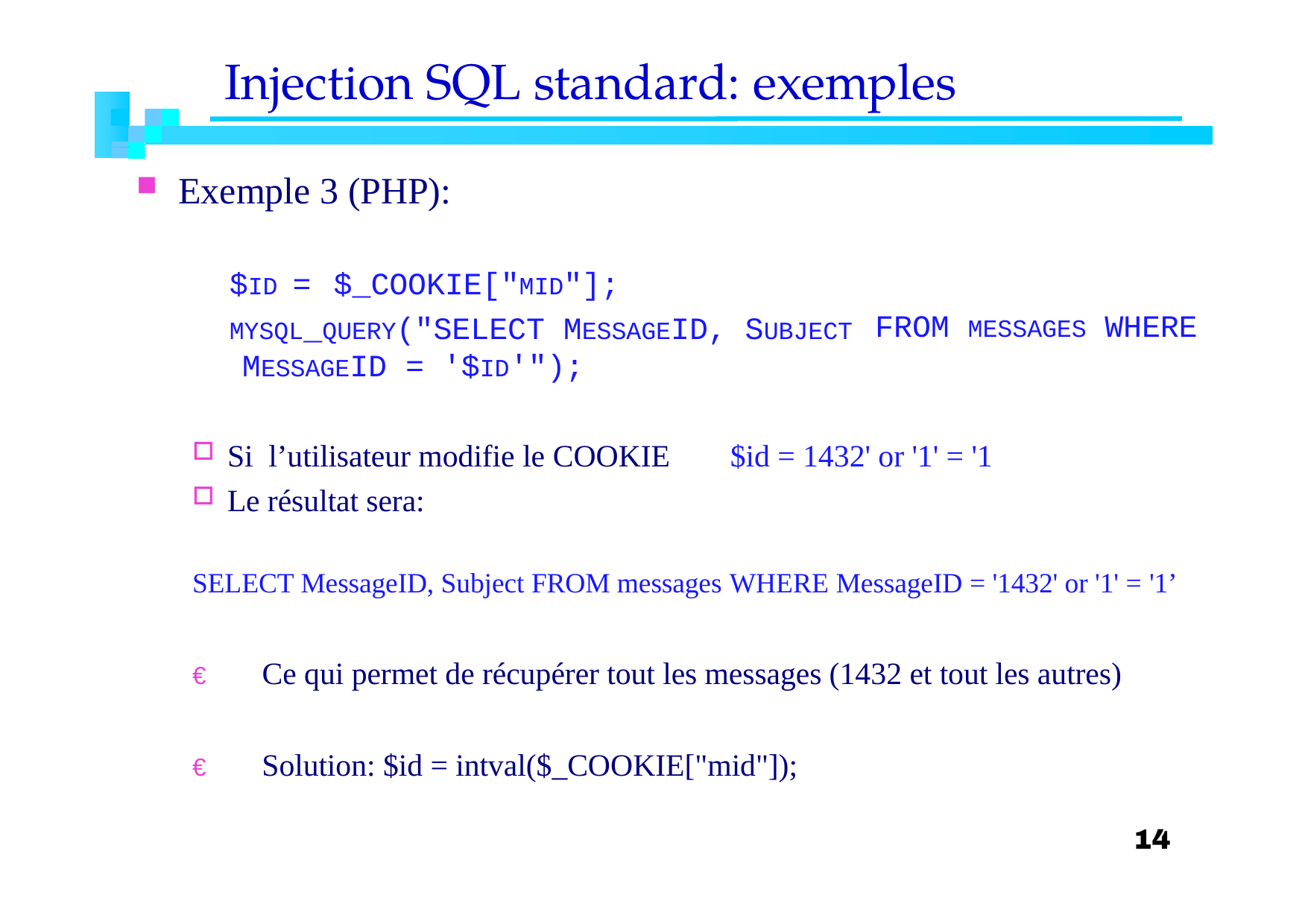

# Injection SQL standard: exemples

Exemple 3 (PHP):

$ID = $_COOKIE["MID"];
MYSQL_QUERY("SELECT MESSAGEID, SUBJECT  MESSAGEID = '$ID'");
FROM MESSAGES WHERE
Si  l’utilisateur modifie le COOKIE	$id = 1432' or '1' = '1
Le résultat sera:

SELECT MessageID, Subject FROM messages WHERE MessageID = '1432' or '1' = '1’

€ Ce qui permet de récupérer tout les messages (1432 et tout les autres)

€ Solution: $id = intval($_COOKIE["mid"]);

14